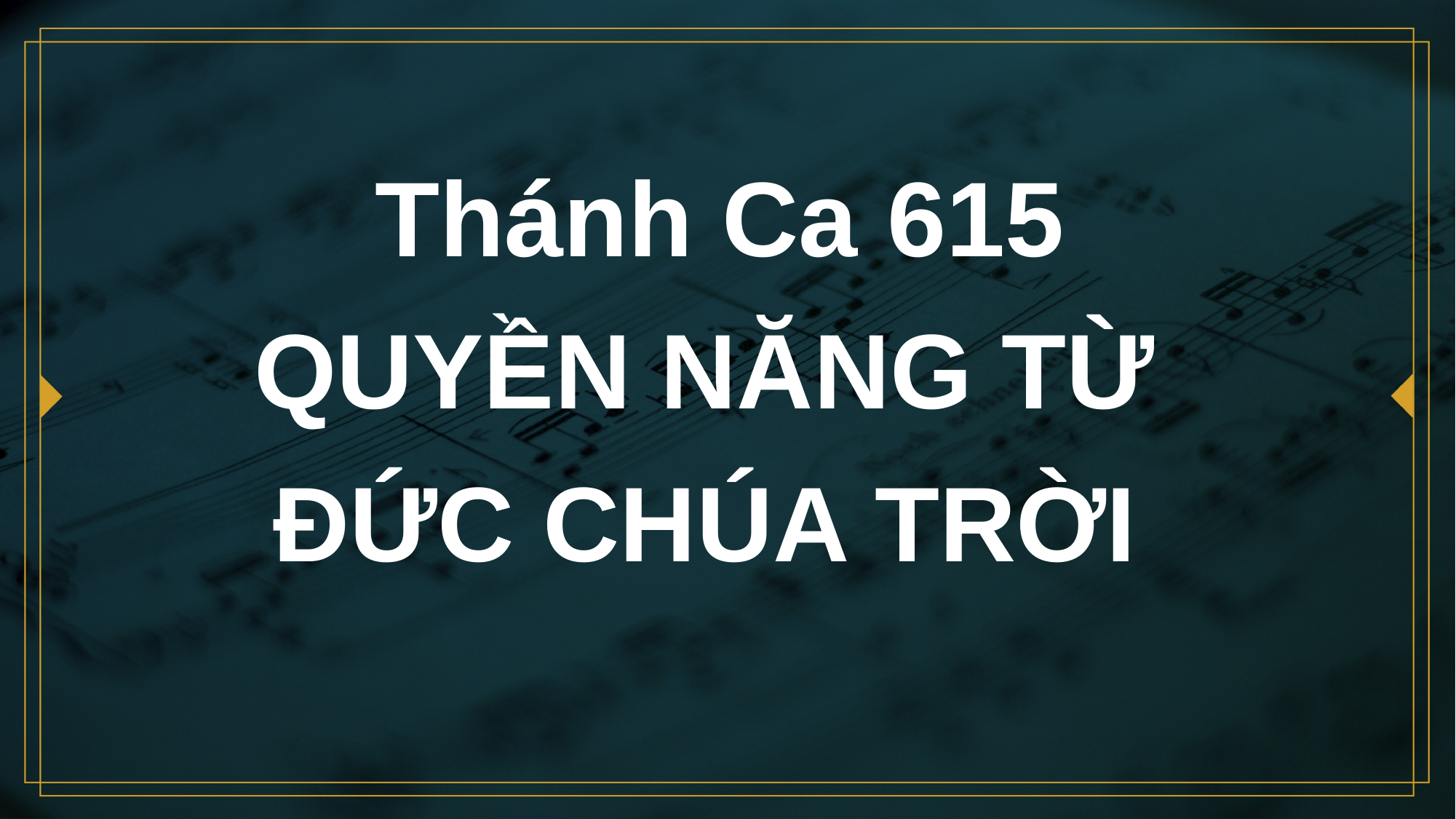

# Thánh Ca 615 QUYỀN NĂNG TỪ ĐỨC CHÚA TRỜI